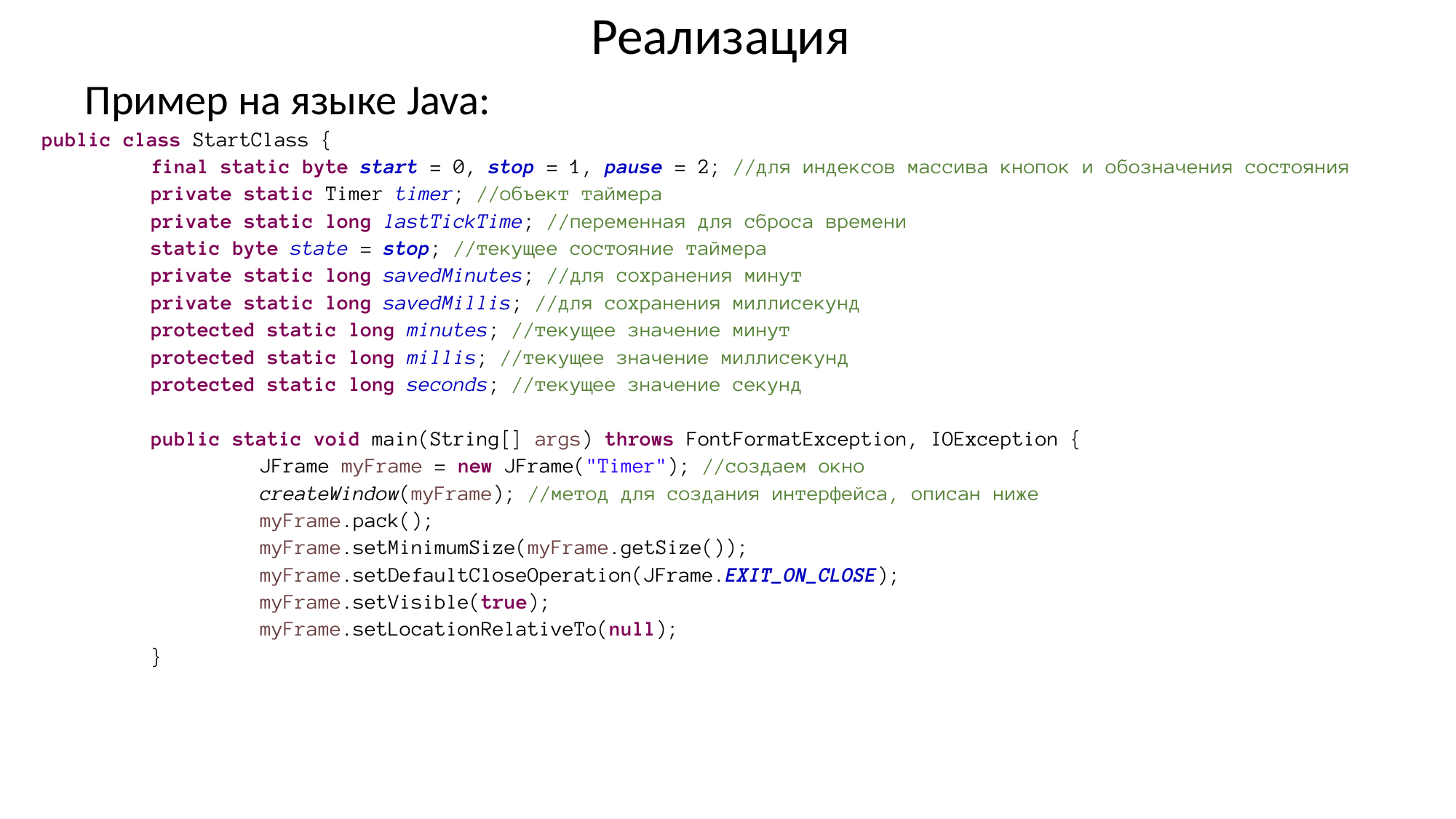

# Реализация
Пример на языке Java:
public class StartClass {
	final static byte start = 0, stop = 1, pause = 2; //для индексов массива кнопок и обозначения состояния
	private static Timer timer; //объект таймера
	private static long lastTickTime; //переменная для сброса времени
	static byte state = stop; //текущее состояние таймера
	private static long savedMinutes; //для сохранения минут
	private static long savedMillis; //для сохранения миллисекунд
	protected static long minutes; //текущее значение минут
	protected static long millis; //текущее значение миллисекунд
	protected static long seconds; //текущее значение секунд

	public static void main(String[] args) throws FontFormatException, IOException {
		JFrame myFrame = new JFrame("Timer"); //создаем окно
		createWindow(myFrame); //метод для создания интерфейса, описан ниже
		myFrame.pack();
		myFrame.setMinimumSize(myFrame.getSize());
		myFrame.setDefaultCloseOperation(JFrame.EXIT_ON_CLOSE);
		myFrame.setVisible(true);
		myFrame.setLocationRelativeTo(null);
	}